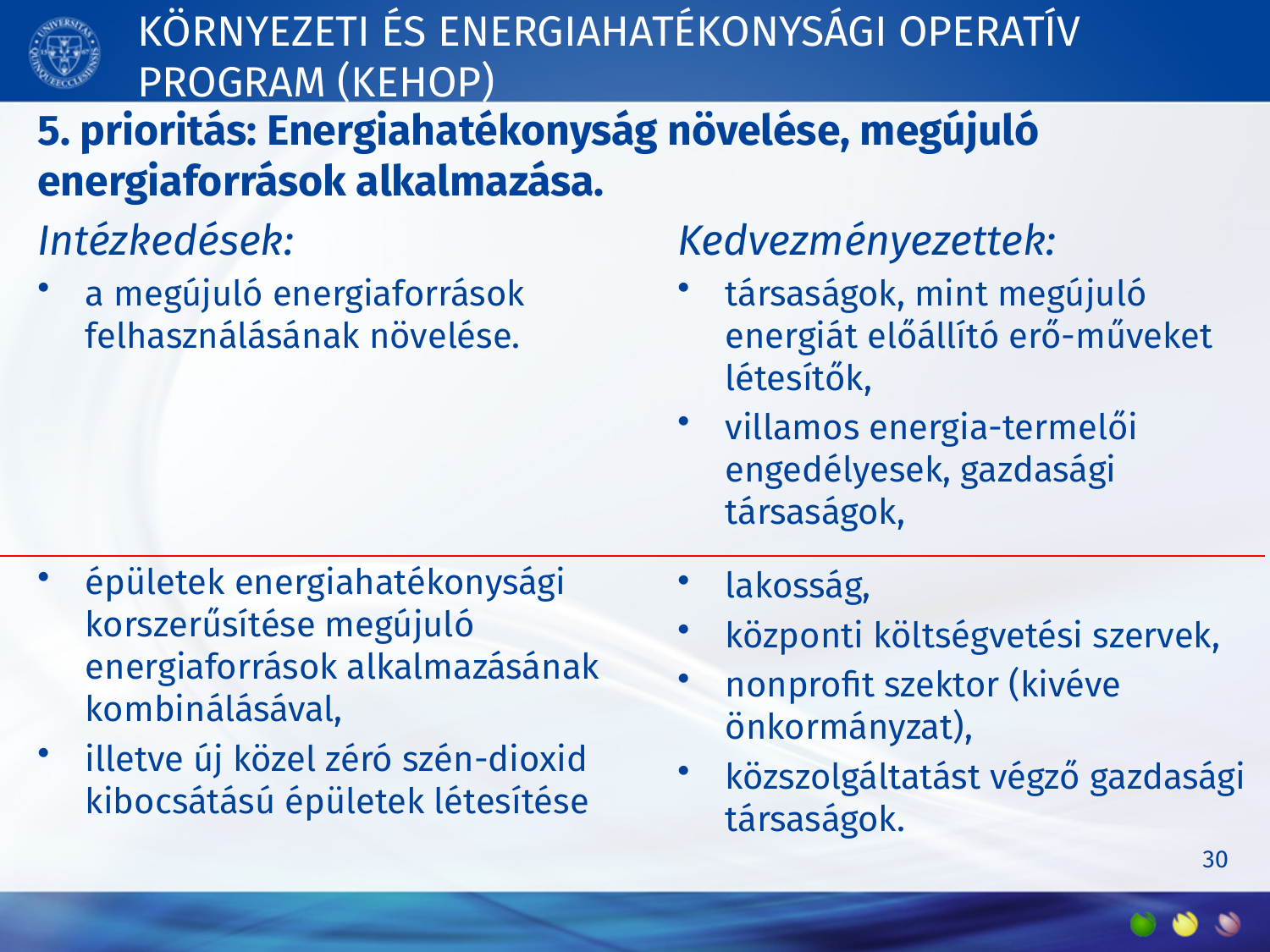

# KÖRNYEZETI ÉS ENERGIAHATÉKONYSÁGI OPERATÍV PROGRAM (KEHOP)
5. prioritás: Energiahatékonyság növelése, megújuló energiaforrások alkalmazása.
Intézkedések:
a megújuló energiaforrások felhasználásának növelése.

épületek energiahatékonysági korszerűsítése megújuló energiaforrások alkalmazásának kombinálásával,
illetve új közel zéró szén-dioxid kibocsátású épületek létesítése

Kedvezményezettek:
társaságok, mint megújuló energiát előállító erő-műveket létesítők,
villamos energia-termelői engedélyesek, gazdasági társaságok,

lakosság,
központi költségvetési szervek,
nonprofit szektor (kivéve önkormányzat),
közszolgáltatást végző gazdasági társaságok.

30